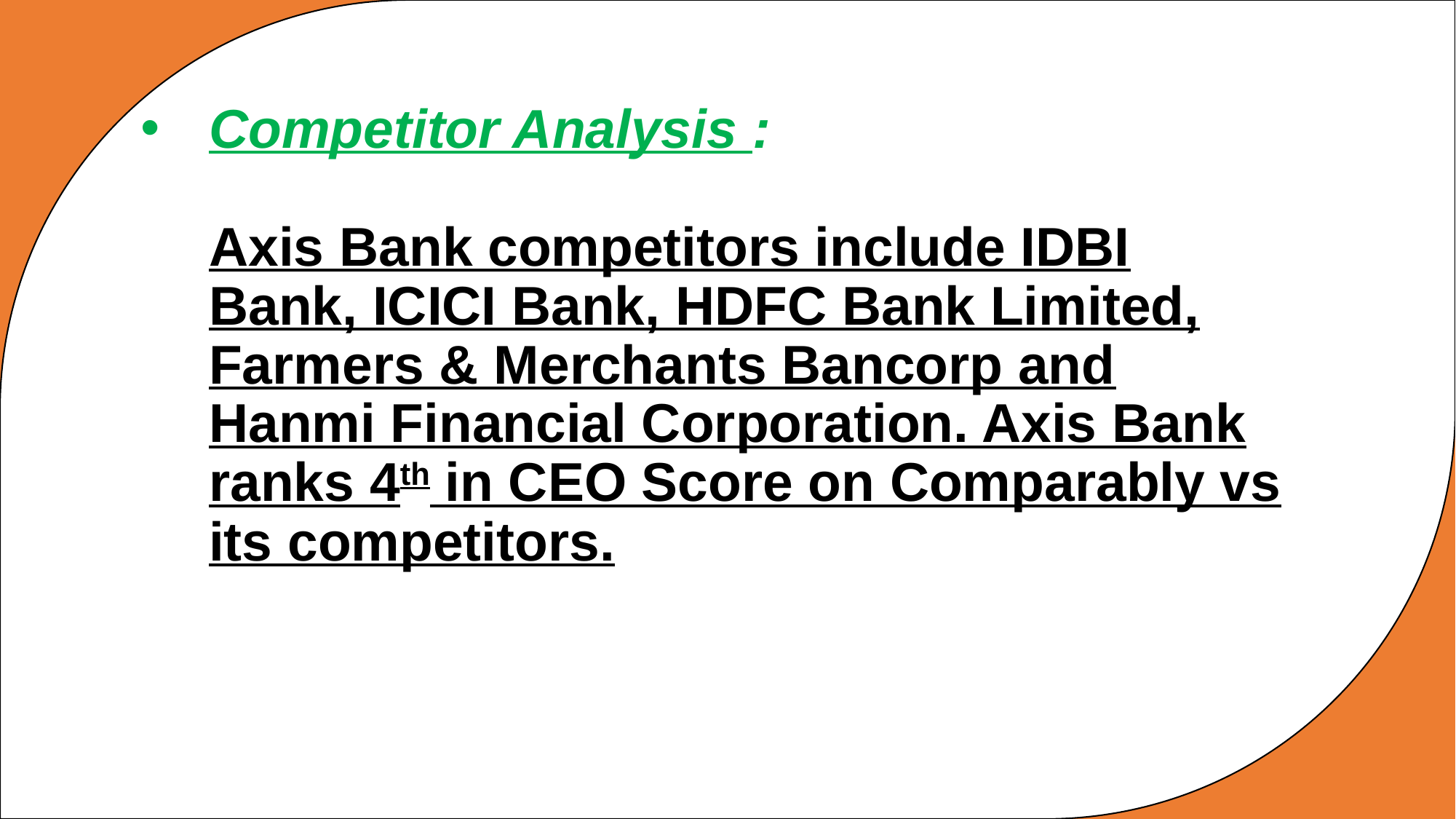

# Competitor Analysis : Axis Bank competitors include IDBI Bank, ICICI Bank, HDFC Bank Limited, Farmers & Merchants Bancorp and Hanmi Financial Corporation. Axis Bank ranks 4th in CEO Score on Comparably vs its competitors.